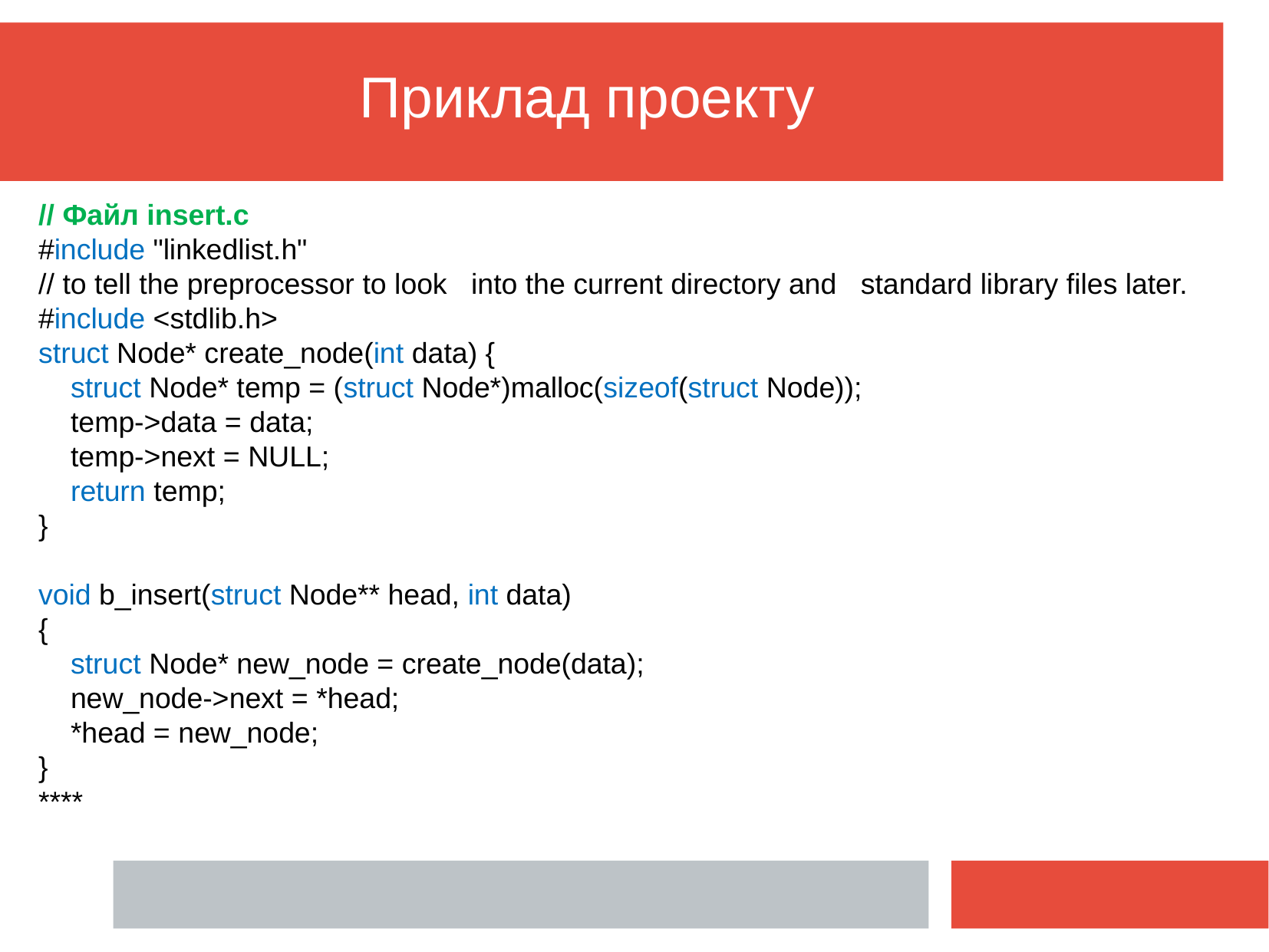

Приклад проекту
// Файл insert.c
#include "linkedlist.h"
// to tell the preprocessor to look   into the current directory and   standard library files later.
#include <stdlib.h>
struct Node* create_node(int data) {
    struct Node* temp = (struct Node*)malloc(sizeof(struct Node));
    temp->data = data;
    temp->next = NULL;
    return temp;
}

void b_insert(struct Node** head, int data)
{
    struct Node* new_node = create_node(data);
    new_node->next = *head;
    *head = new_node;
}
****